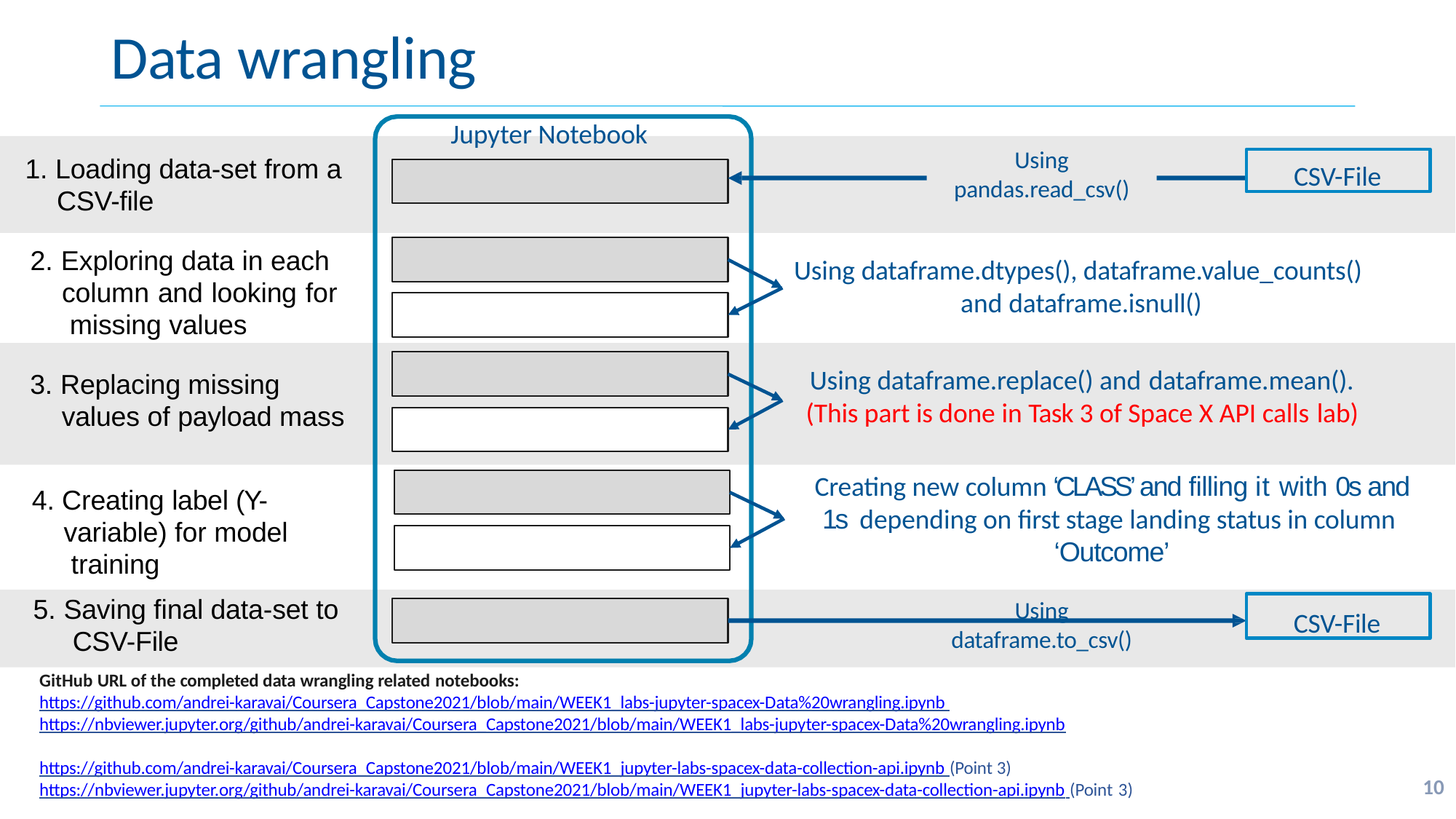

# Data wrangling

Jupyter Notebook

Using
pandas.read_csv()
CSV-File
1. Loading data-set from a
CSV-file

2. Exploring data in each  column and looking for  missing values
Using dataframe.dtypes(), dataframe.value_counts()  and dataframe.isnull()
Using dataframe.replace() and dataframe.mean().
(This part is done in Task 3 of Space X API calls lab)
3. Replacing missing  values of payload mass
Creating new column ‘CLASS’ and filling it with 0s and 1s  depending on first stage landing status in column  ‘Outcome’

4. Creating label (Y-  variable) for model  training
5. Saving final data-set to  CSV-File

Using
dataframe.to_csv()
CSV-File
GitHub URL of the completed data wrangling related notebooks:
https://github.com/andrei-karavai/Coursera_Capstone2021/blob/main/WEEK1_labs-jupyter-spacex-Data%20wrangling.ipynb  https://nbviewer.jupyter.org/github/andrei-karavai/Coursera_Capstone2021/blob/main/WEEK1_labs-jupyter-spacex-Data%20wrangling.ipynb
https://github.com/andrei-karavai/Coursera_Capstone2021/blob/main/WEEK1_jupyter-labs-spacex-data-collection-api.ipynb (Point 3)
https://nbviewer.jupyter.org/github/andrei-karavai/Coursera_Capstone2021/blob/main/WEEK1_jupyter-labs-spacex-data-collection-api.ipynb (Point 3)
10